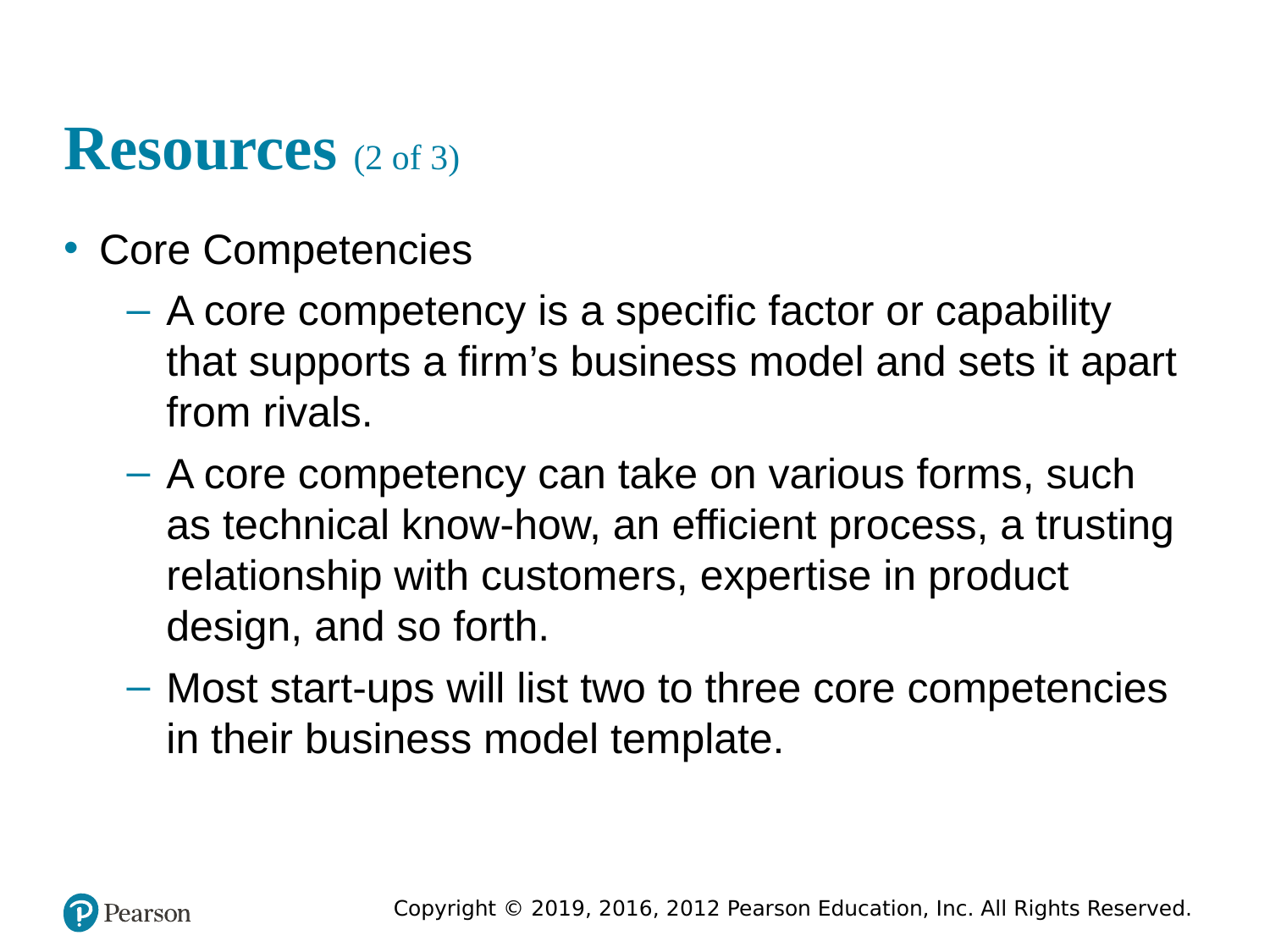

# Resources (2 of 3)
Core Competencies
A core competency is a specific factor or capability that supports a firm’s business model and sets it apart from rivals.
A core competency can take on various forms, such as technical know-how, an efficient process, a trusting relationship with customers, expertise in product design, and so forth.
Most start-ups will list two to three core competencies in their business model template.